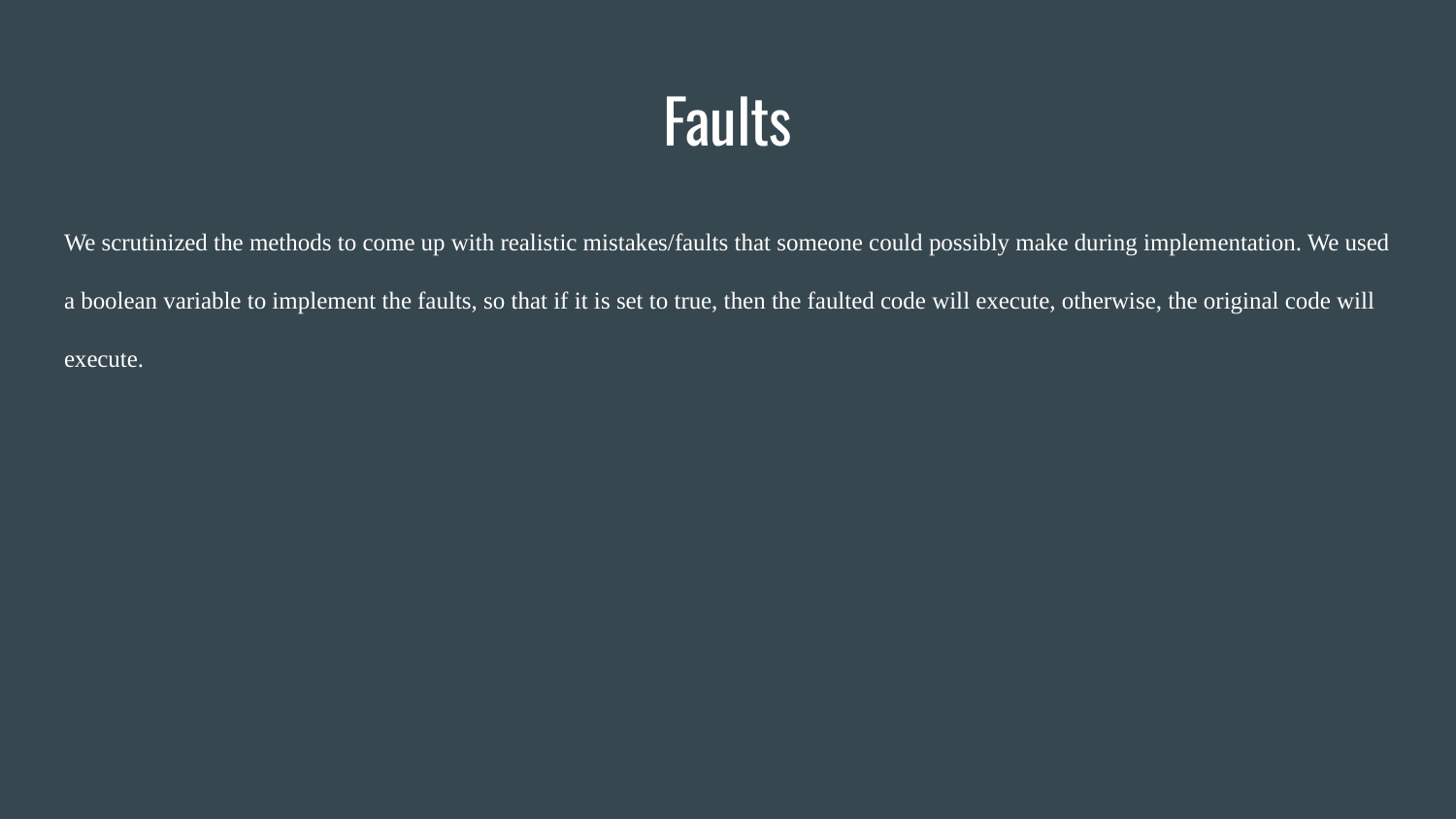

# Faults
We scrutinized the methods to come up with realistic mistakes/faults that someone could possibly make during implementation. We used a boolean variable to implement the faults, so that if it is set to true, then the faulted code will execute, otherwise, the original code will execute.